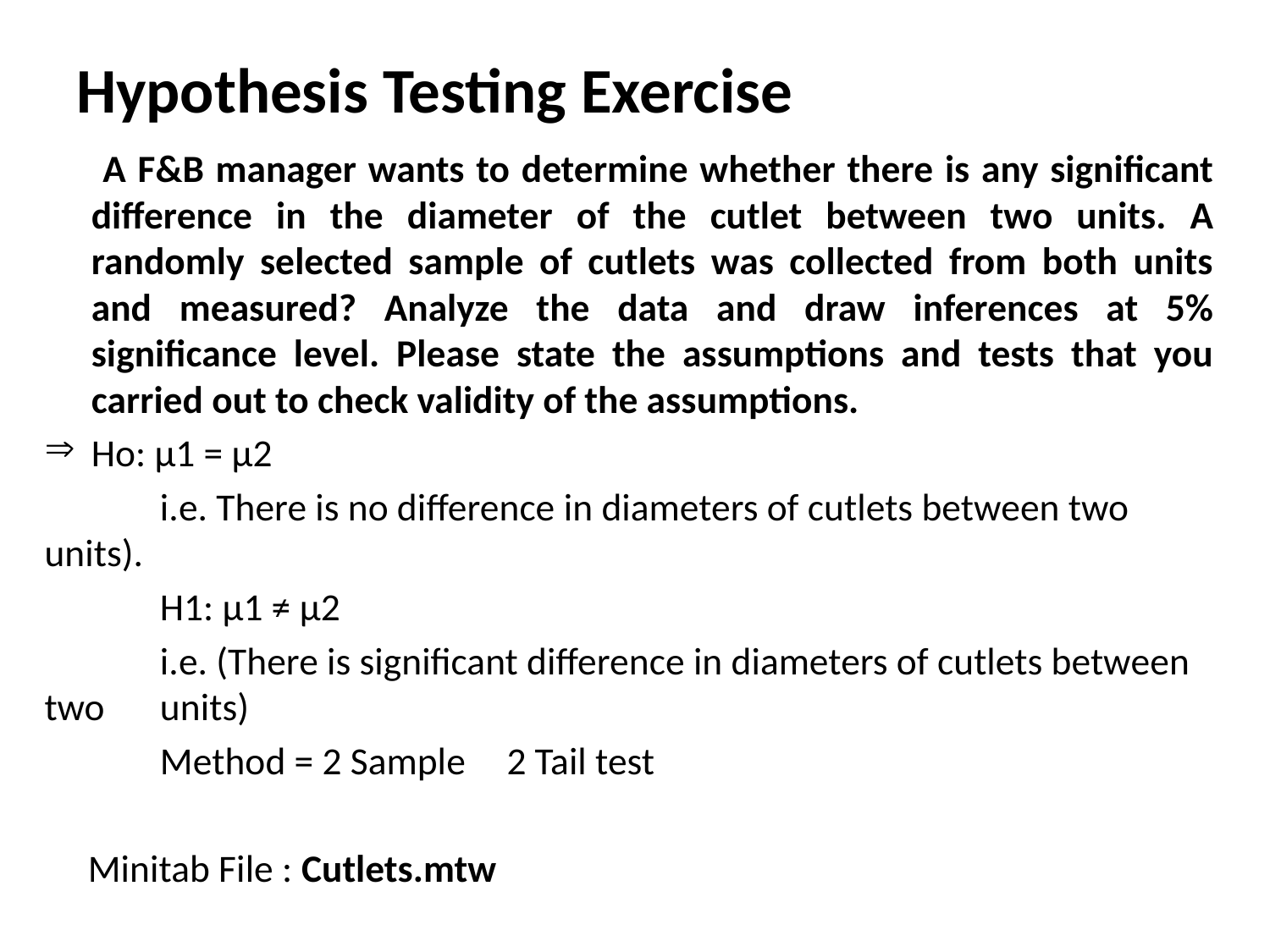

# Hypothesis Testing Exercise
     A F&B manager wants to determine whether there is any significant difference in the diameter of the cutlet between two units. A randomly selected sample of cutlets was collected from both units and measured? Analyze the data and draw inferences at 5% significance level. Please state the assumptions and tests that you carried out to check validity of the assumptions.
Ho: μ1 = μ2
	i.e. There is no difference in diameters of cutlets between two 	units).
	H1: μ1 ≠ μ2
	i.e. (There is significant difference in diameters of cutlets between two 	units)
	Method = 2 Sample 	2 Tail test

     Minitab File : Cutlets.mtw